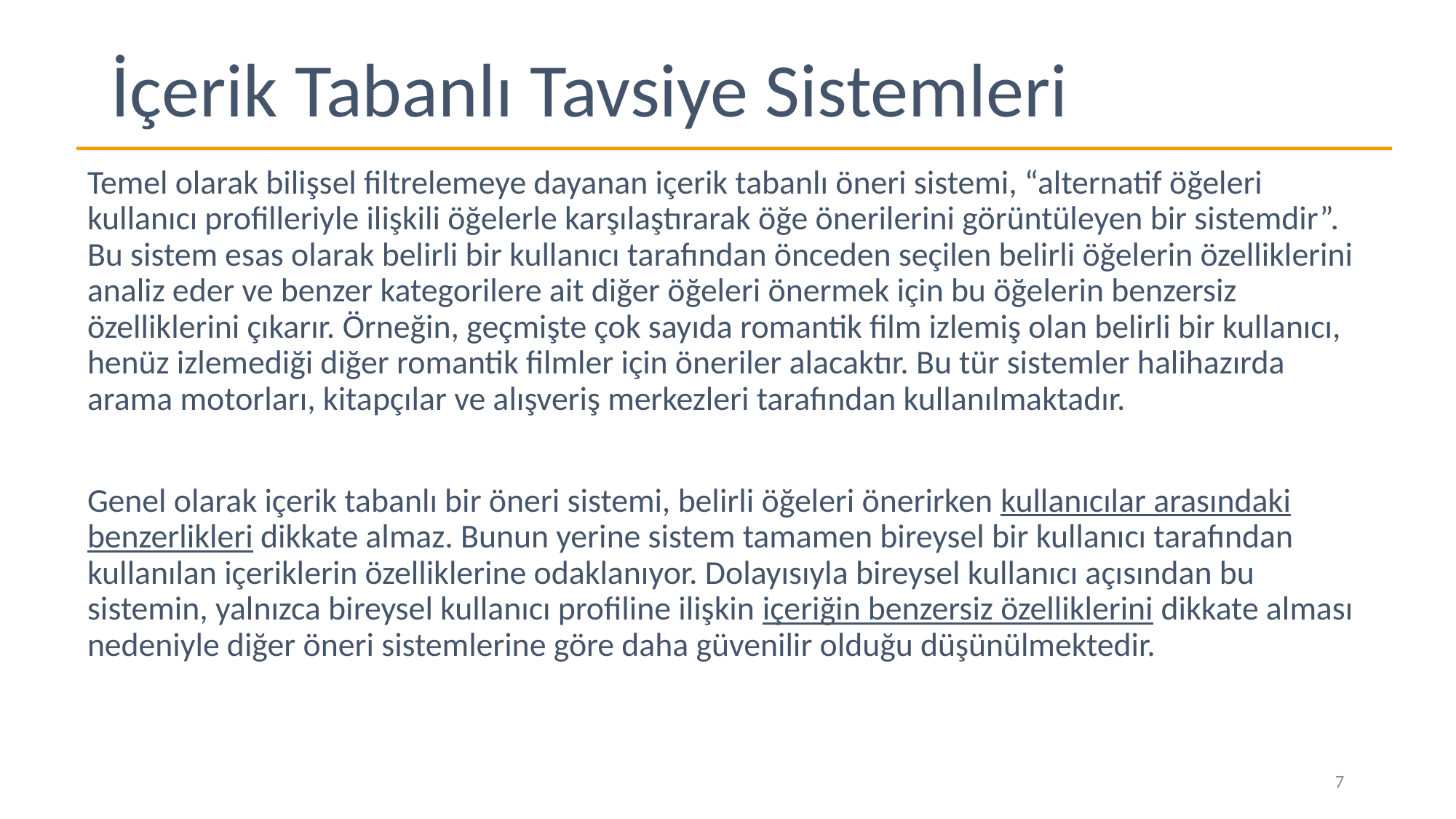

# İçerik Tabanlı Tavsiye Sistemleri

Temel olarak bilişsel filtrelemeye dayanan içerik tabanlı öneri sistemi, “alternatif öğeleri kullanıcı profilleriyle ilişkili öğelerle karşılaştırarak öğe önerilerini görüntüleyen bir sistemdir”. Bu sistem esas olarak belirli bir kullanıcı tarafından önceden seçilen belirli öğelerin özelliklerini analiz eder ve benzer kategorilere ait diğer öğeleri önermek için bu öğelerin benzersiz özelliklerini çıkarır. Örneğin, geçmişte çok sayıda romantik film izlemiş olan belirli bir kullanıcı, henüz izlemediği diğer romantik filmler için öneriler alacaktır. Bu tür sistemler halihazırda arama motorları, kitapçılar ve alışveriş merkezleri tarafından kullanılmaktadır.

Genel olarak içerik tabanlı bir öneri sistemi, belirli öğeleri önerirken kullanıcılar arasındaki benzerlikleri dikkate almaz. Bunun yerine sistem tamamen bireysel bir kullanıcı tarafından kullanılan içeriklerin özelliklerine odaklanıyor. Dolayısıyla bireysel kullanıcı açısından bu sistemin, yalnızca bireysel kullanıcı profiline ilişkin içeriğin benzersiz özelliklerini dikkate alması nedeniyle diğer öneri sistemlerine göre daha güvenilir olduğu düşünülmektedir.
7